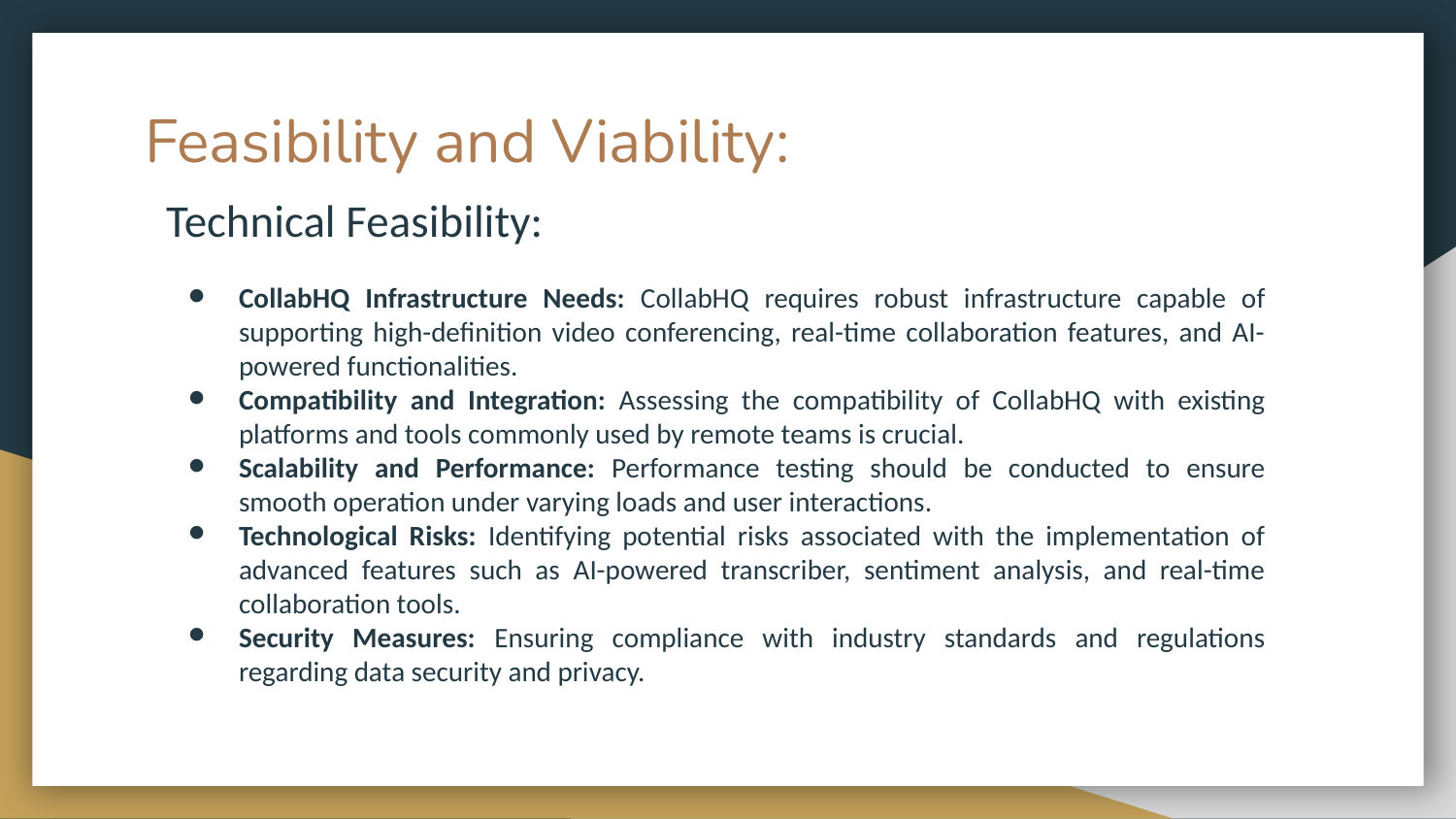

# Feasibility and Viability:
Technical Feasibility:

CollabHQ Infrastructure Needs: CollabHQ requires robust infrastructure capable of supporting high-definition video conferencing, real-time collaboration features, and AI-powered functionalities.
Compatibility and Integration: Assessing the compatibility of CollabHQ with existing platforms and tools commonly used by remote teams is crucial.
Scalability and Performance: Performance testing should be conducted to ensure smooth operation under varying loads and user interactions.
Technological Risks: Identifying potential risks associated with the implementation of advanced features such as AI-powered transcriber, sentiment analysis, and real-time collaboration tools.
Security Measures: Ensuring compliance with industry standards and regulations regarding data security and privacy.